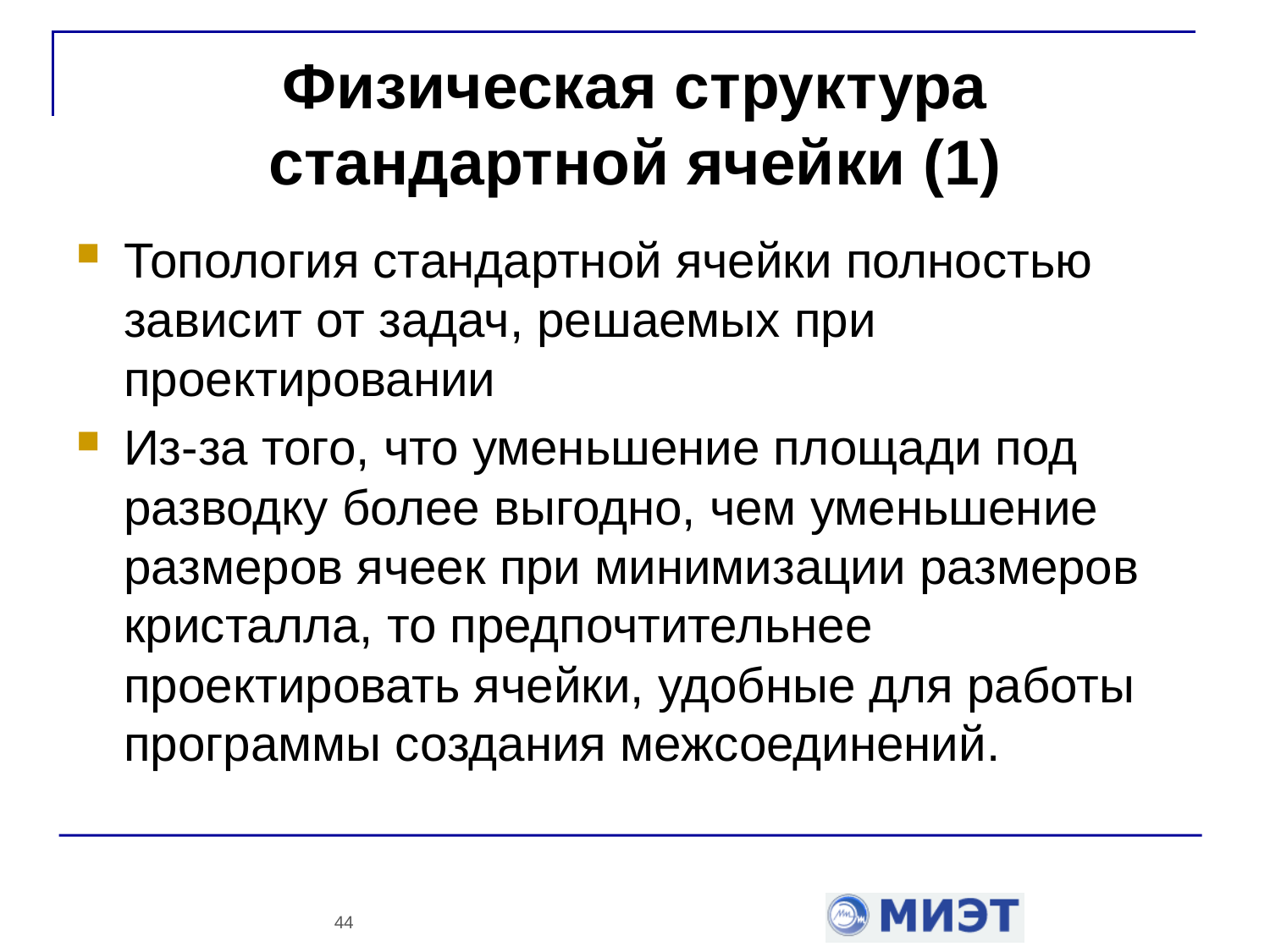

# Физическая структура стандартной ячейки (1)
Топология стандартной ячейки полностью зависит от задач, решаемых при проектировании
Из-за того, что уменьшение площади под разводку более выгодно, чем уменьшение размеров ячеек при минимизации размеров кристалла, то предпочтительнее проектировать ячейки, удобные для работы программы создания межсоединений.